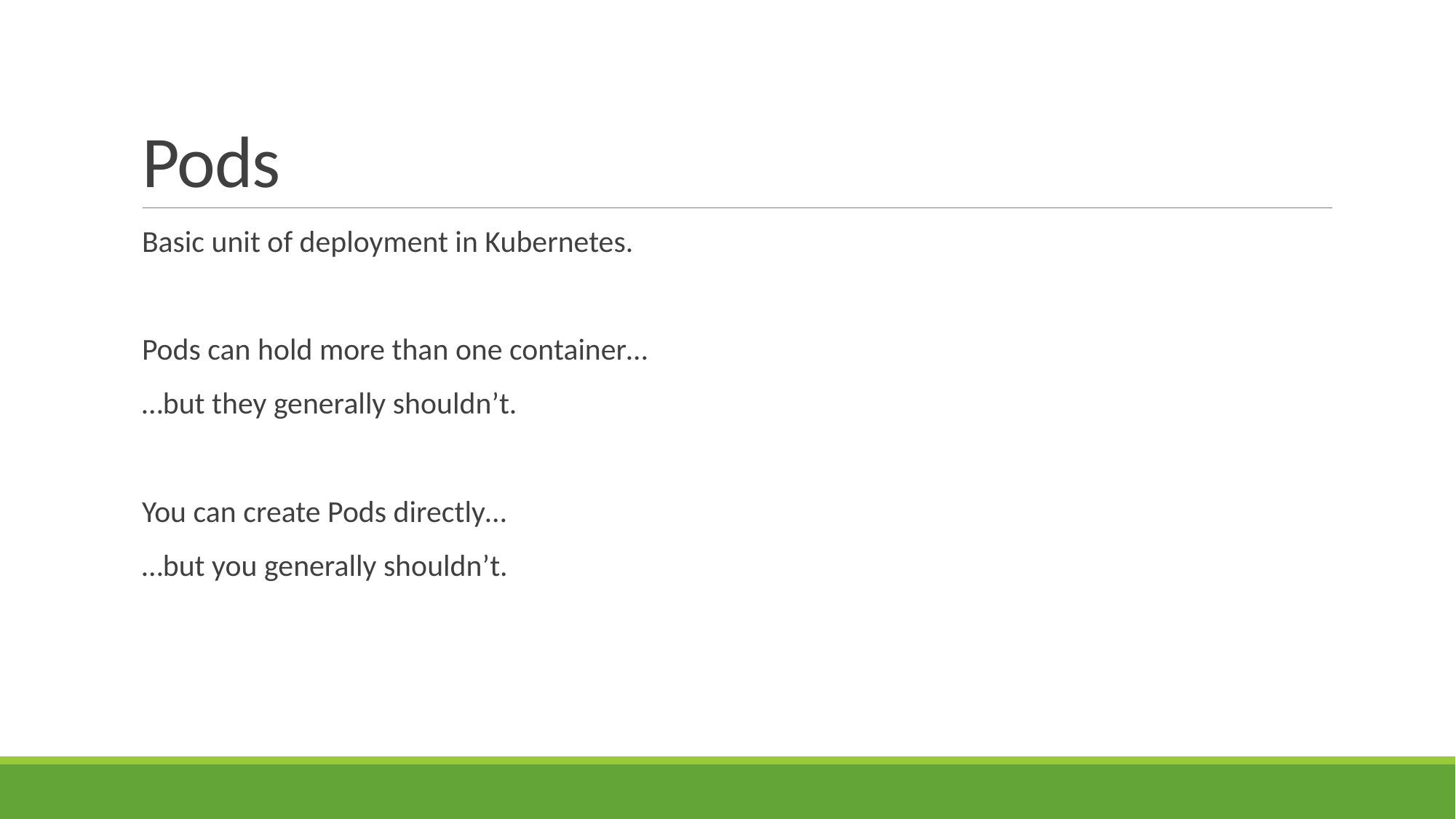

# Pods
Basic unit of deployment in Kubernetes.

Pods can hold more than one container…
…but they generally shouldn’t.

You can create Pods directly…
…but you generally shouldn’t.